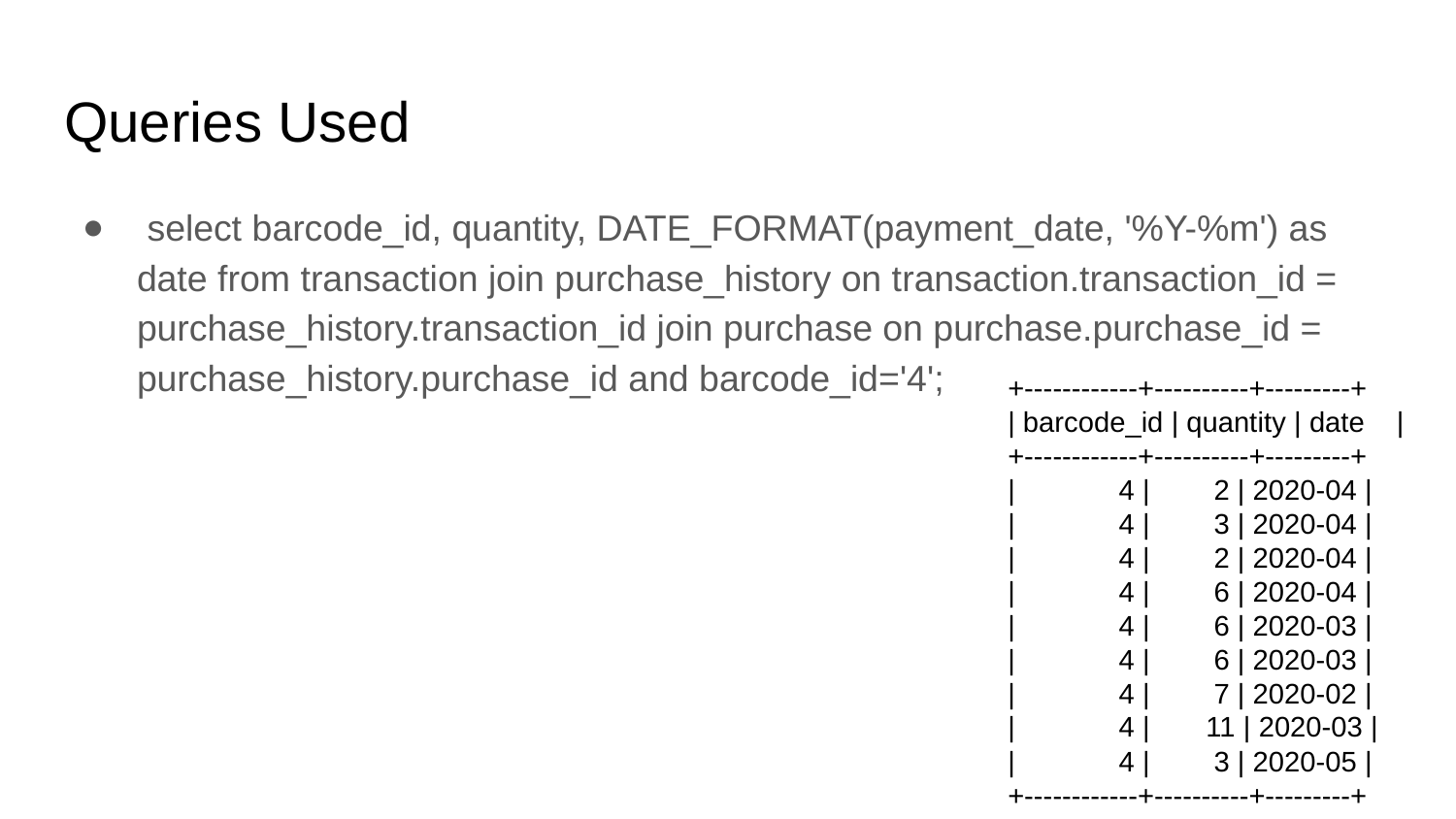

# Queries Used
 select barcode_id, quantity, DATE_FORMAT(payment_date, '%Y-%m') as date from transaction join purchase_history on transaction.transaction_id = purchase_history.transaction_id join purchase on purchase.purchase_id = purchase_history.purchase_id and barcode_id='4';
+------------+----------+---------+
| barcode_id | quantity | date    |
+------------+----------+---------+
|             4 |        2 | 2020-04 |
|             4 |        3 | 2020-04 |
|             4 |        2 | 2020-04 |
|             4 |        6 | 2020-04 |
|             4 |        6 | 2020-03 |
|             4 |        6 | 2020-03 |
|             4 |        7 | 2020-02 |
|             4 |       11 | 2020-03 |
|             4 |        3 | 2020-05 |
+------------+----------+---------+